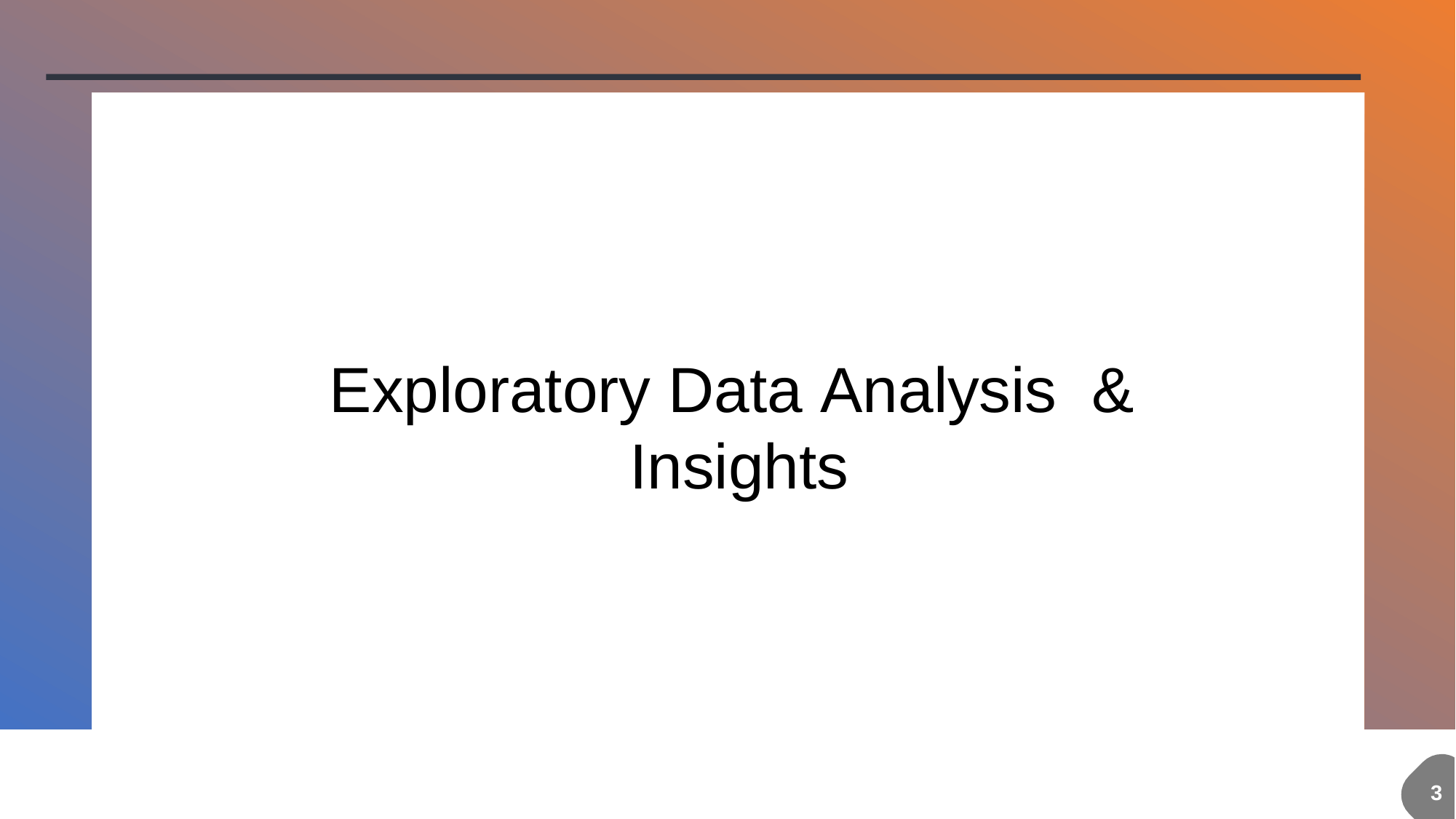

# Exploratory Data Analysis  &
Insights

3